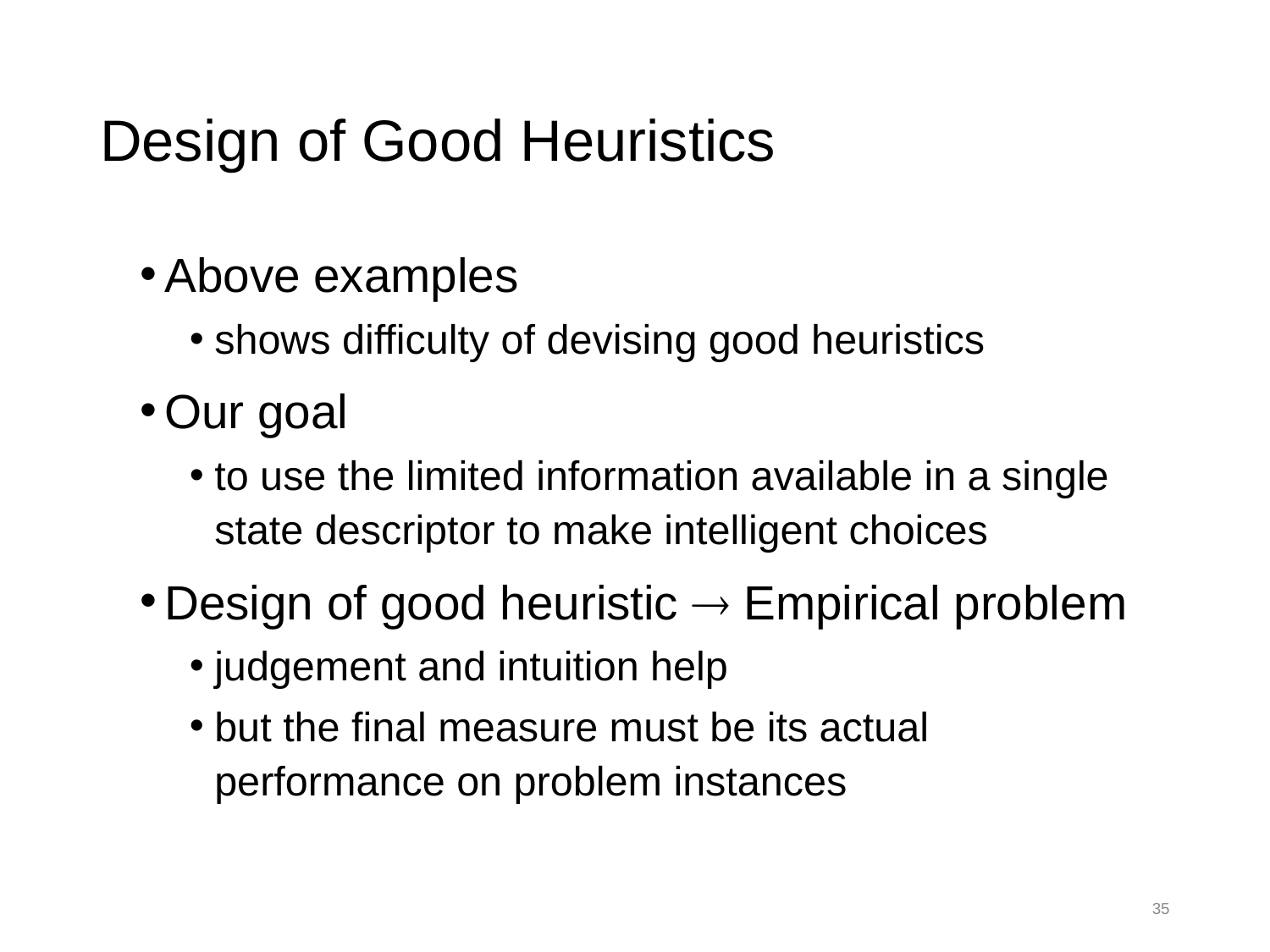

# Design of Good Heuristics
Above examples
shows difficulty of devising good heuristics
Our goal
to use the limited information available in a single state descriptor to make intelligent choices
Design of good heuristic → Empirical problem
judgement and intuition help
but the final measure must be its actual performance on problem instances

35